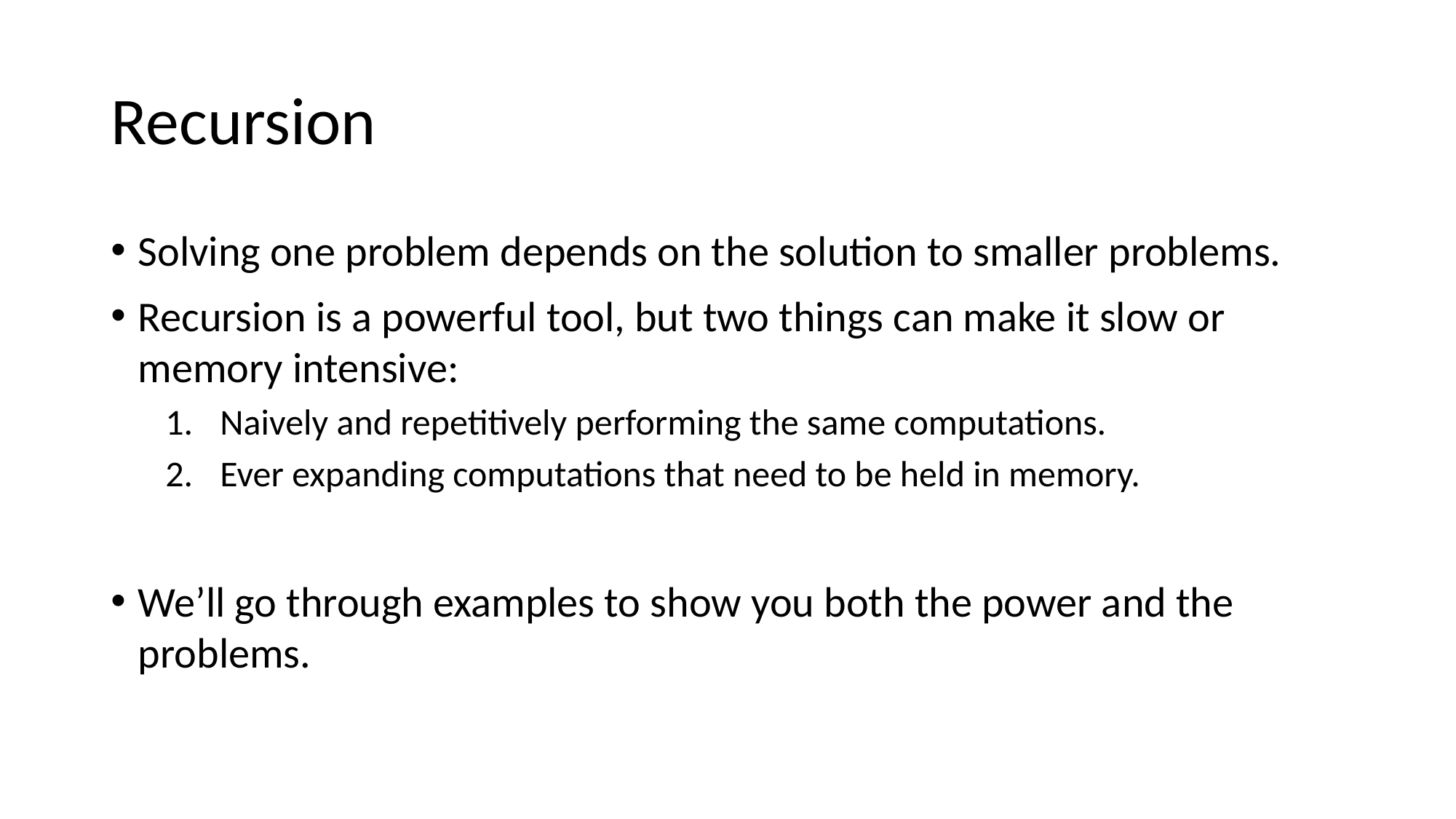

# Recursion
Solving one problem depends on the solution to smaller problems.
Recursion is a powerful tool, but two things can make it slow or memory intensive:
Naively and repetitively performing the same computations.
Ever expanding computations that need to be held in memory.

We’ll go through examples to show you both the power and the problems.